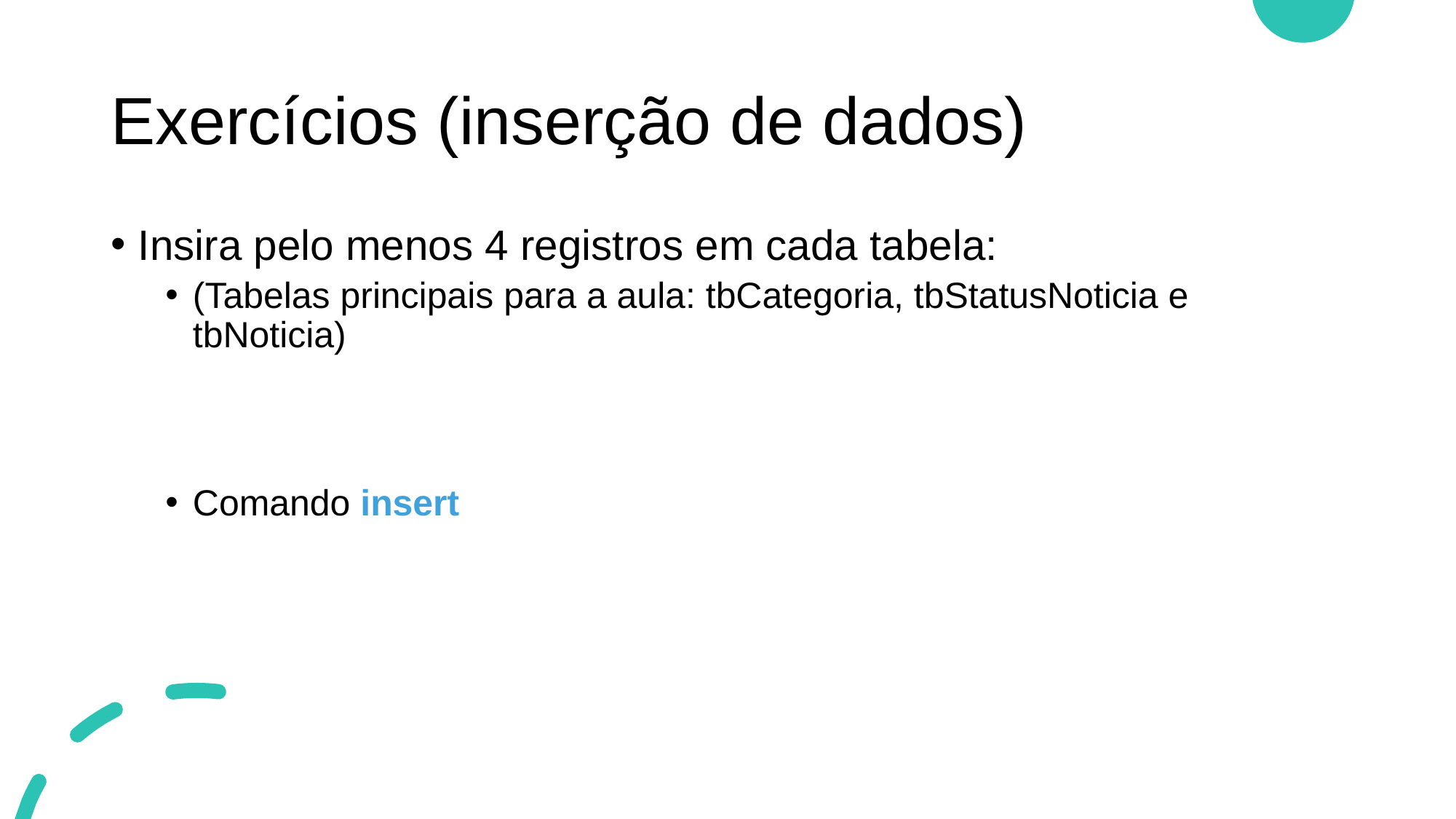

# Exercícios (inserção de dados)
Insira pelo menos 4 registros em cada tabela:
(Tabelas principais para a aula: tbCategoria, tbStatusNoticia e tbNoticia)

Comando insert